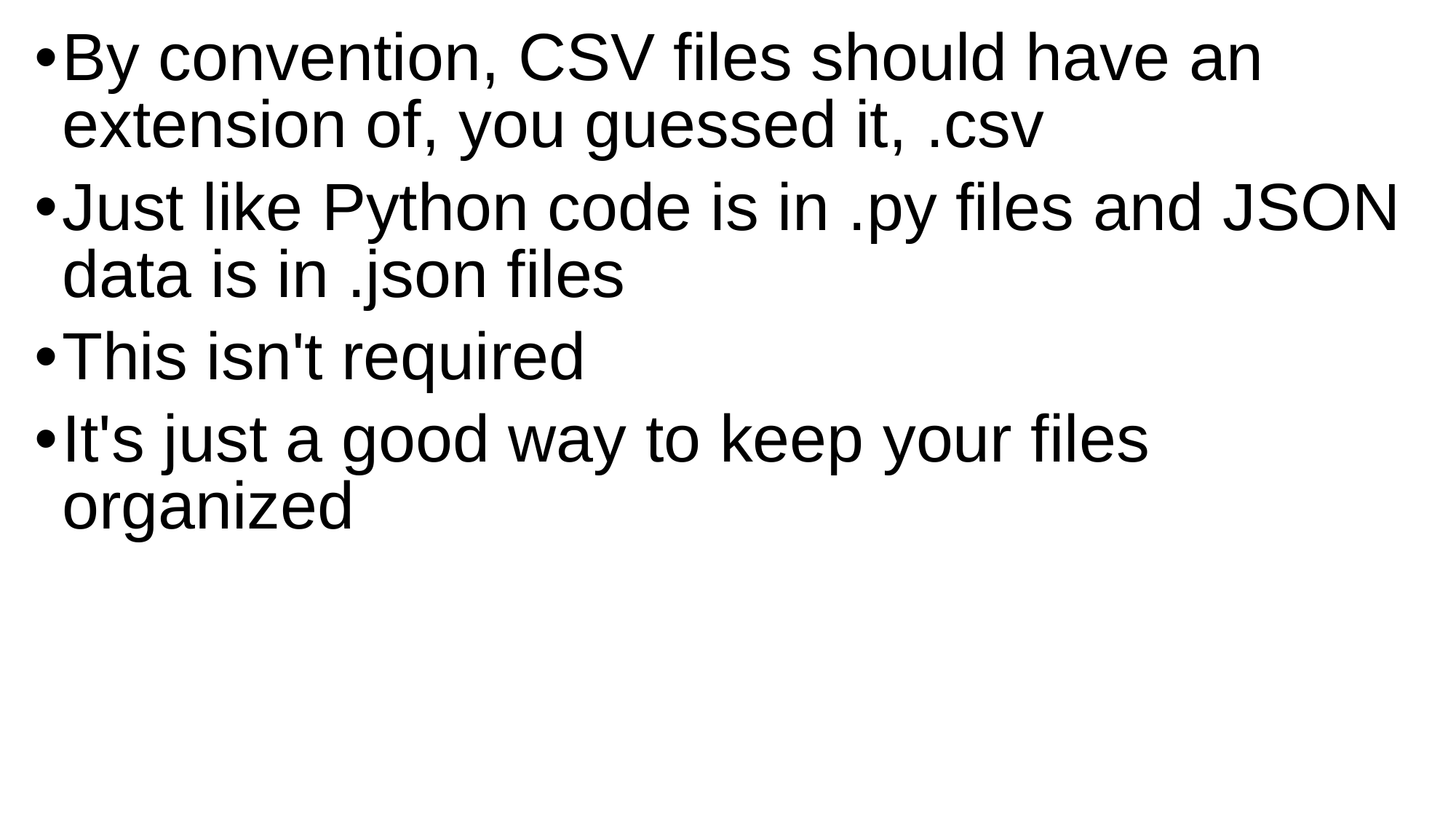

By convention, CSV files should have an extension of, you guessed it, .csv
Just like Python code is in .py files and JSON data is in .json files
This isn't required
It's just a good way to keep your files organized